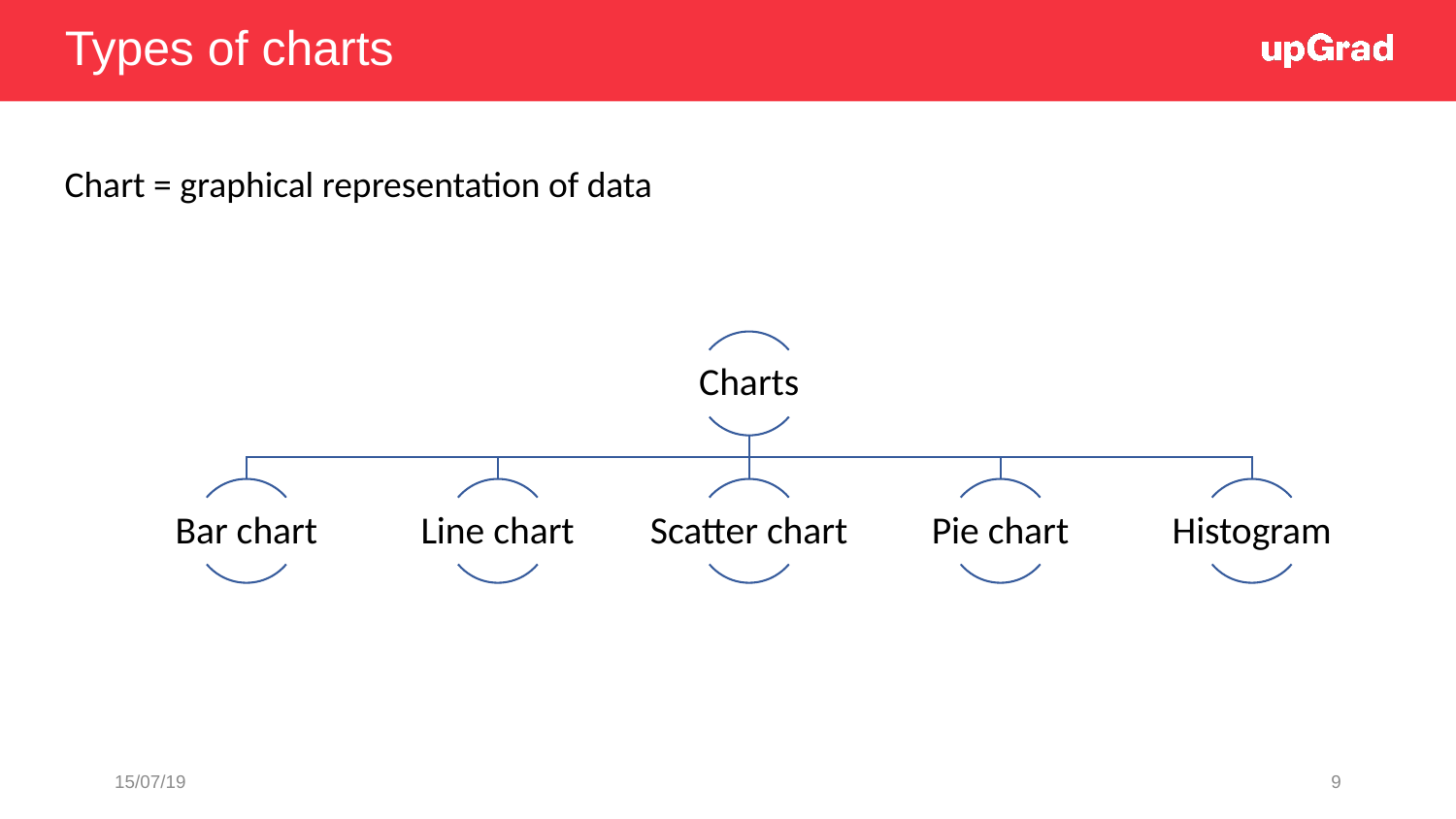

# Types of charts
Charts
Bar chart
Line chart
Scatter chart
Pie chart
Histogram
Chart = graphical representation of data

15/07/19
9